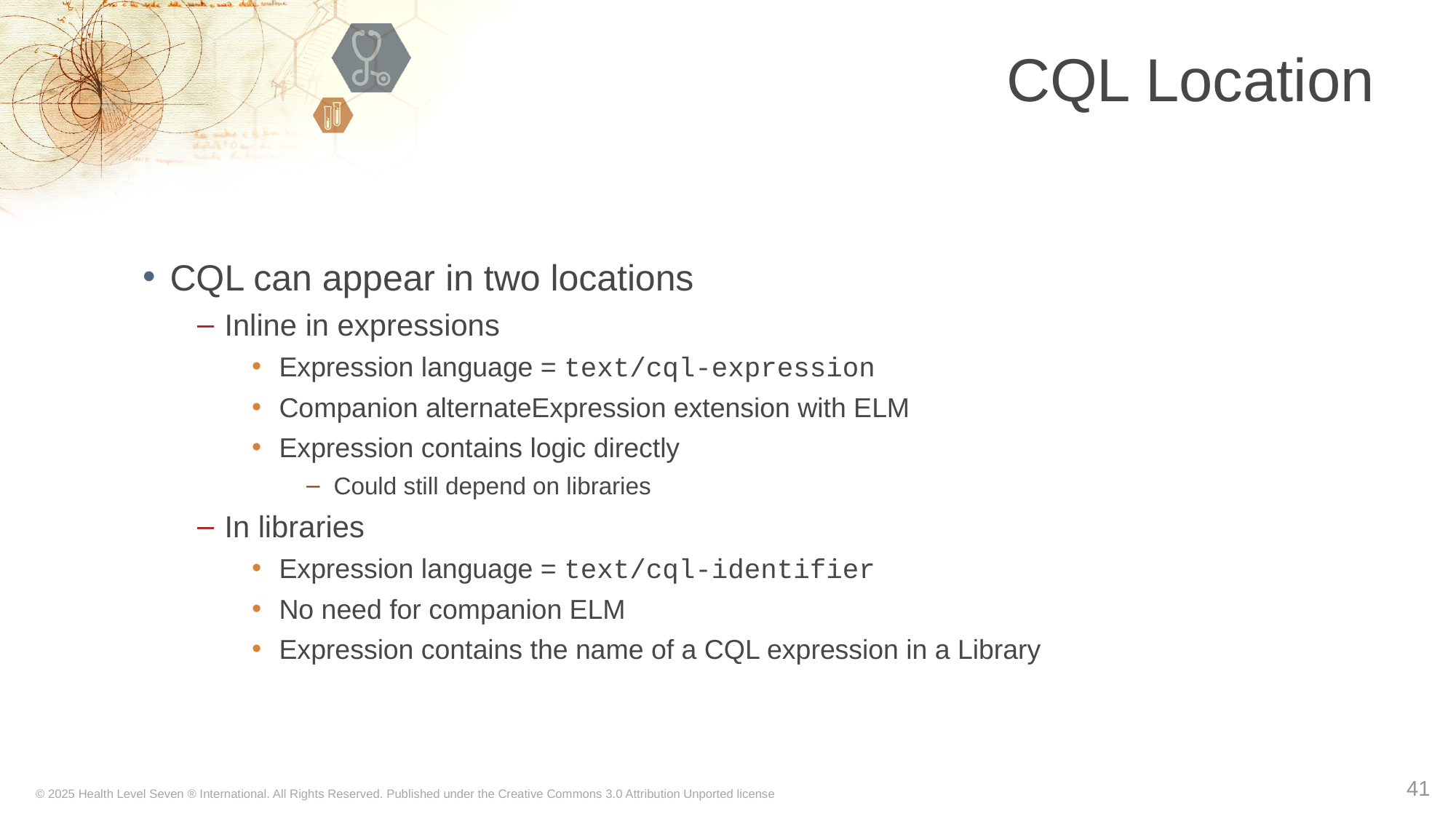

# CQL Location
CQL can appear in two locations
Inline in expressions
Expression language = text/cql-expression
Companion alternateExpression extension with ELM
Expression contains logic directly
Could still depend on libraries
In libraries
Expression language = text/cql-identifier
No need for companion ELM
Expression contains the name of a CQL expression in a Library
41